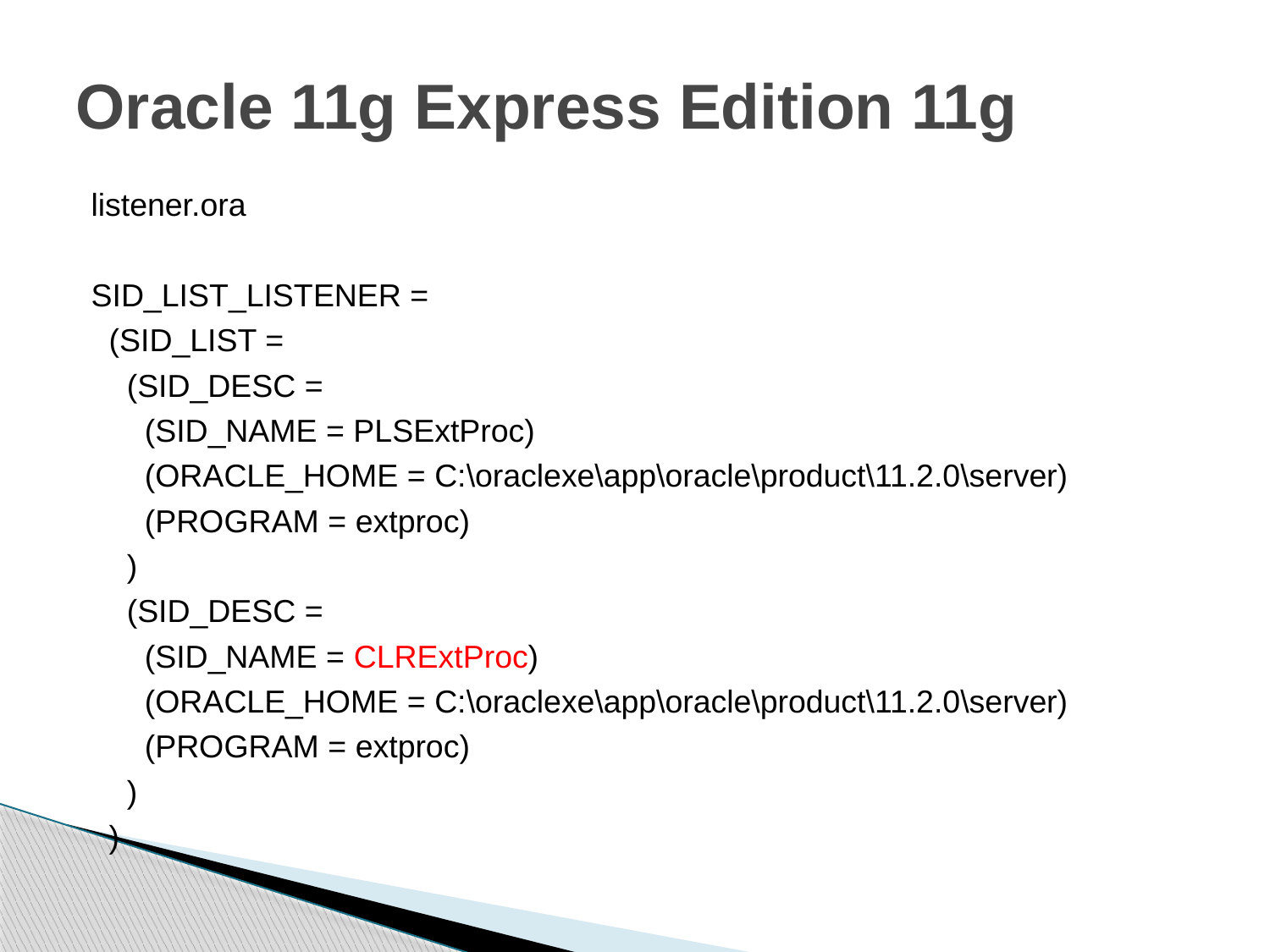

# Oracle 11g Express Edition 11g
listener.ora

SID_LIST_LISTENER =
  (SID_LIST =
    (SID_DESC =
      (SID_NAME = PLSExtProc)
      (ORACLE_HOME = C:\oraclexe\app\oracle\product\11.2.0\server)
      (PROGRAM = extproc)
    )
    (SID_DESC =
      (SID_NAME = CLRExtProc)
      (ORACLE_HOME = C:\oraclexe\app\oracle\product\11.2.0\server)
      (PROGRAM = extproc)
    )
  )